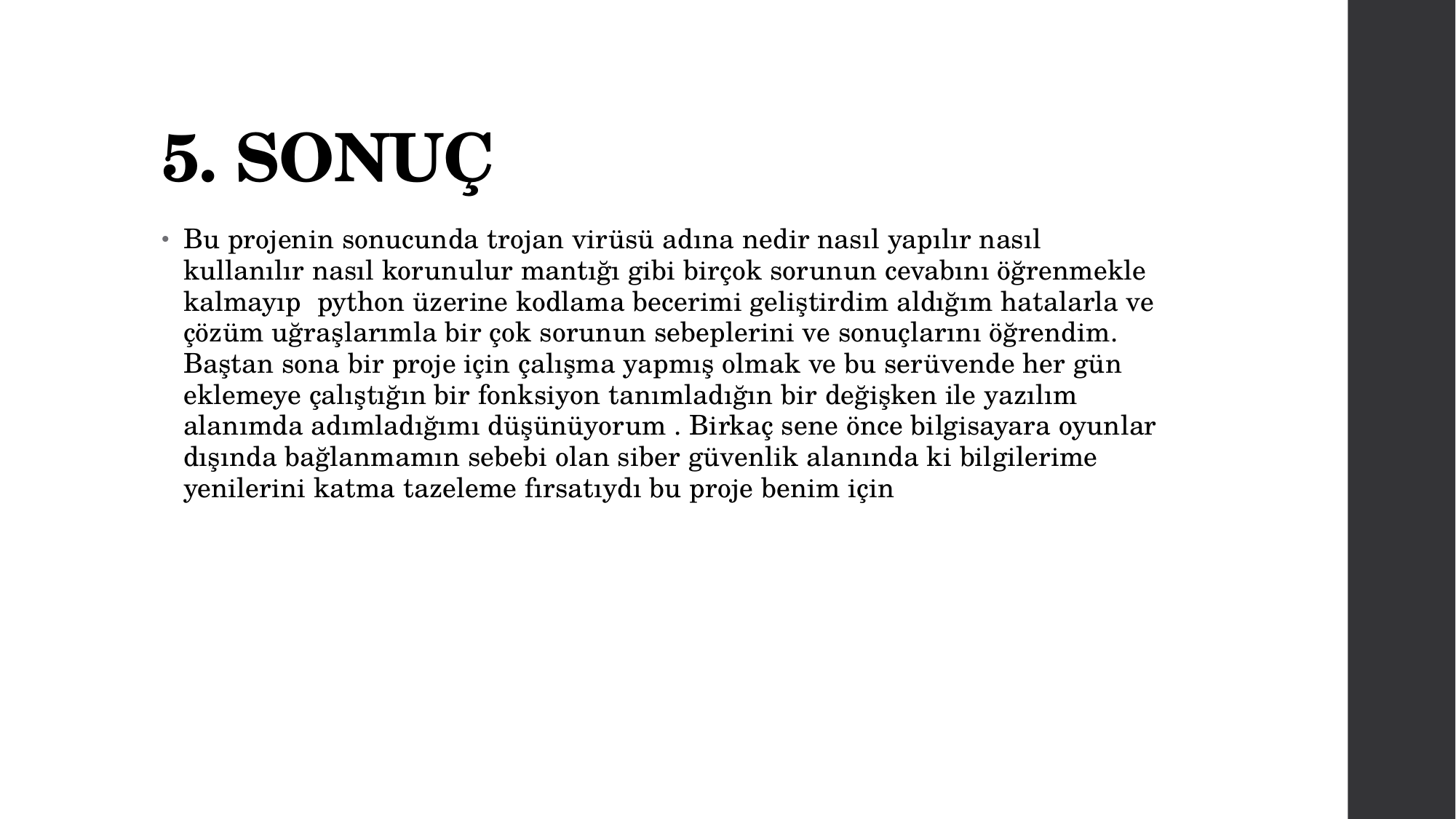

# 5. SONUÇ
Bu projenin sonucunda trojan virüsü adına nedir nasıl yapılır nasıl kullanılır nasıl korunulur mantığı gibi birçok sorunun cevabını öğrenmekle kalmayıp  python üzerine kodlama becerimi geliştirdim aldığım hatalarla ve çözüm uğraşlarımla bir çok sorunun sebeplerini ve sonuçlarını öğrendim. Baştan sona bir proje için çalışma yapmış olmak ve bu serüvende her gün eklemeye çalıştığın bir fonksiyon tanımladığın bir değişken ile yazılım alanımda adımladığımı düşünüyorum . Birkaç sene önce bilgisayara oyunlar dışında bağlanmamın sebebi olan siber güvenlik alanında ki bilgilerime yenilerini katma tazeleme fırsatıydı bu proje benim için